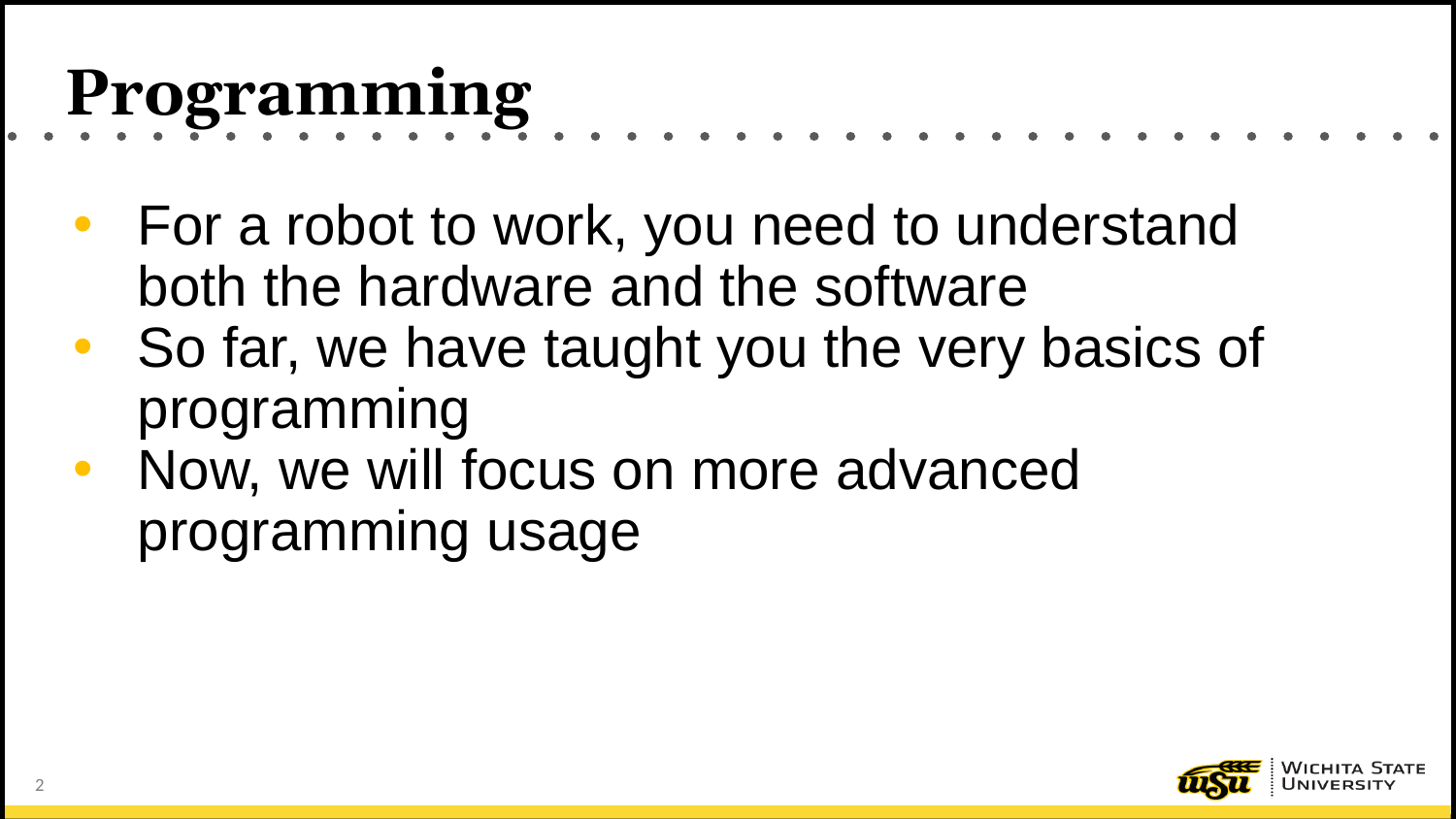

# Programming
For a robot to work, you need to understand both the hardware and the software
So far, we have taught you the very basics of programming
Now, we will focus on more advanced programming usage